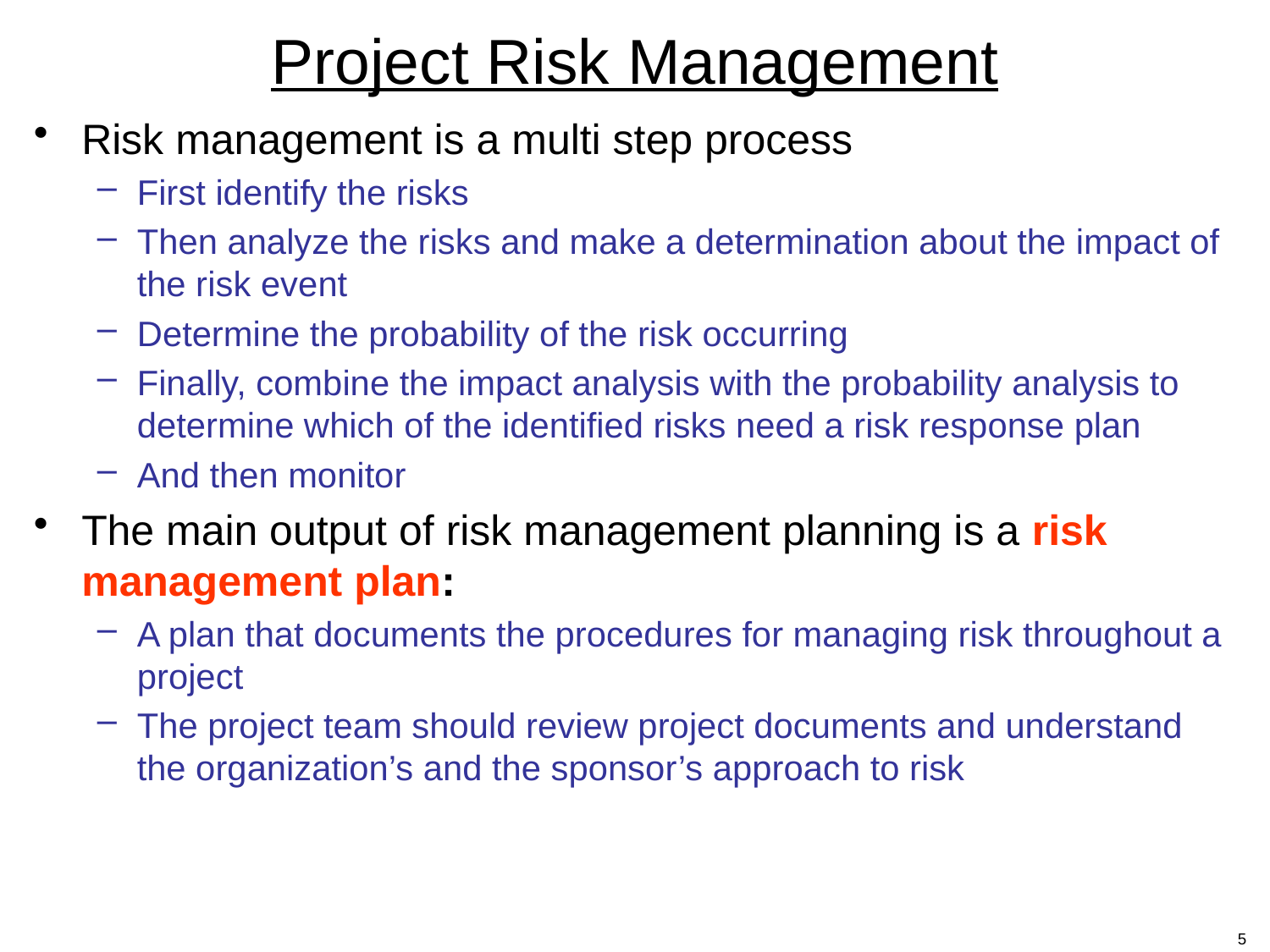

# Project Risk Management
Risk management is a multi step process
First identify the risks
Then analyze the risks and make a determination about the impact of the risk event
Determine the probability of the risk occurring
Finally, combine the impact analysis with the probability analysis to determine which of the identified risks need a risk response plan
And then monitor
The main output of risk management planning is a risk management plan:
A plan that documents the procedures for managing risk throughout a project
The project team should review project documents and understand the organization’s and the sponsor’s approach to risk
5